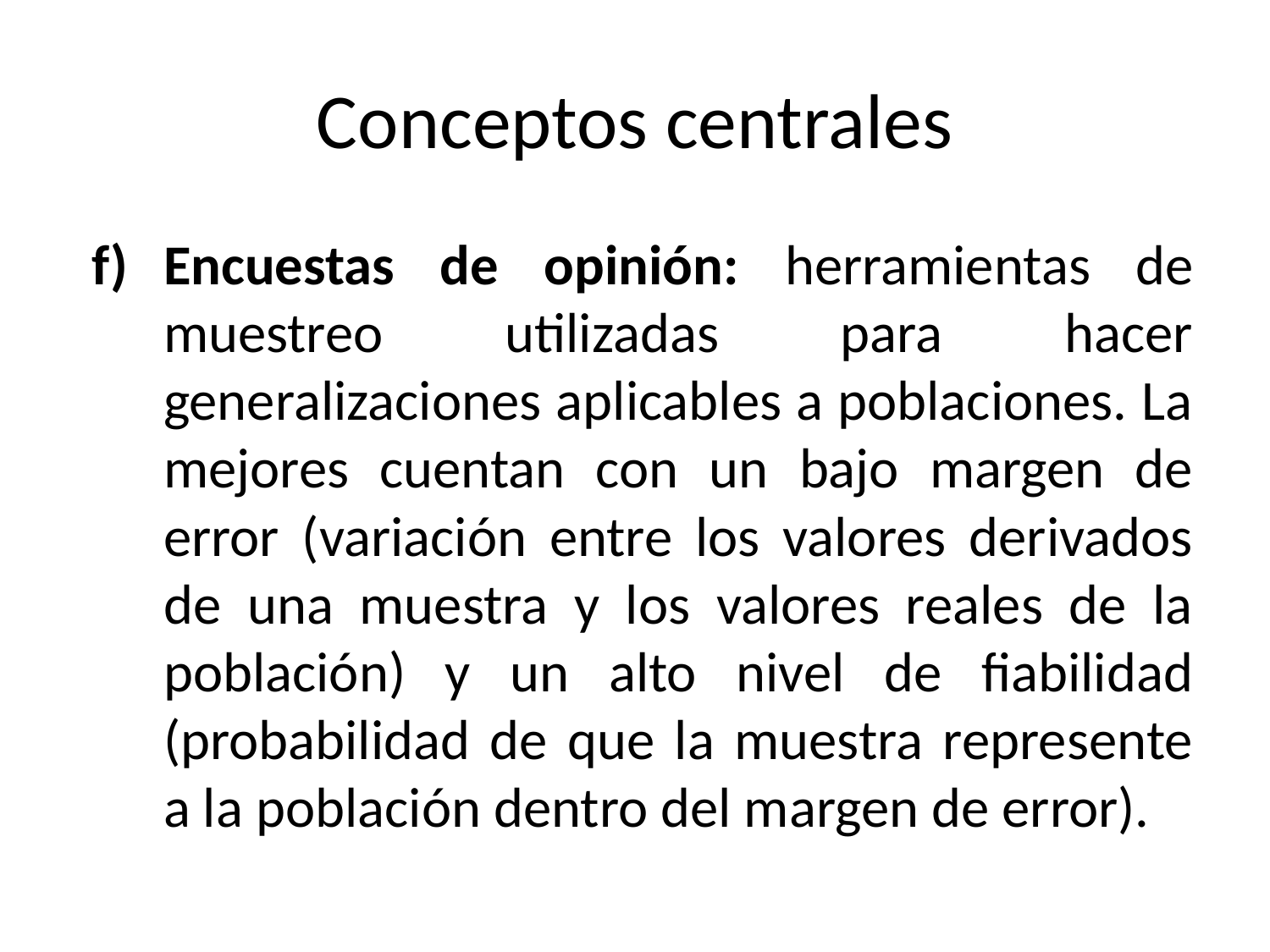

# Conceptos centrales
Encuestas de opinión: herramientas de muestreo utilizadas para hacer generalizaciones aplicables a poblaciones. La mejores cuentan con un bajo margen de error (variación entre los valores derivados de una muestra y los valores reales de la población) y un alto nivel de fiabilidad (probabilidad de que la muestra represente a la población dentro del margen de error).